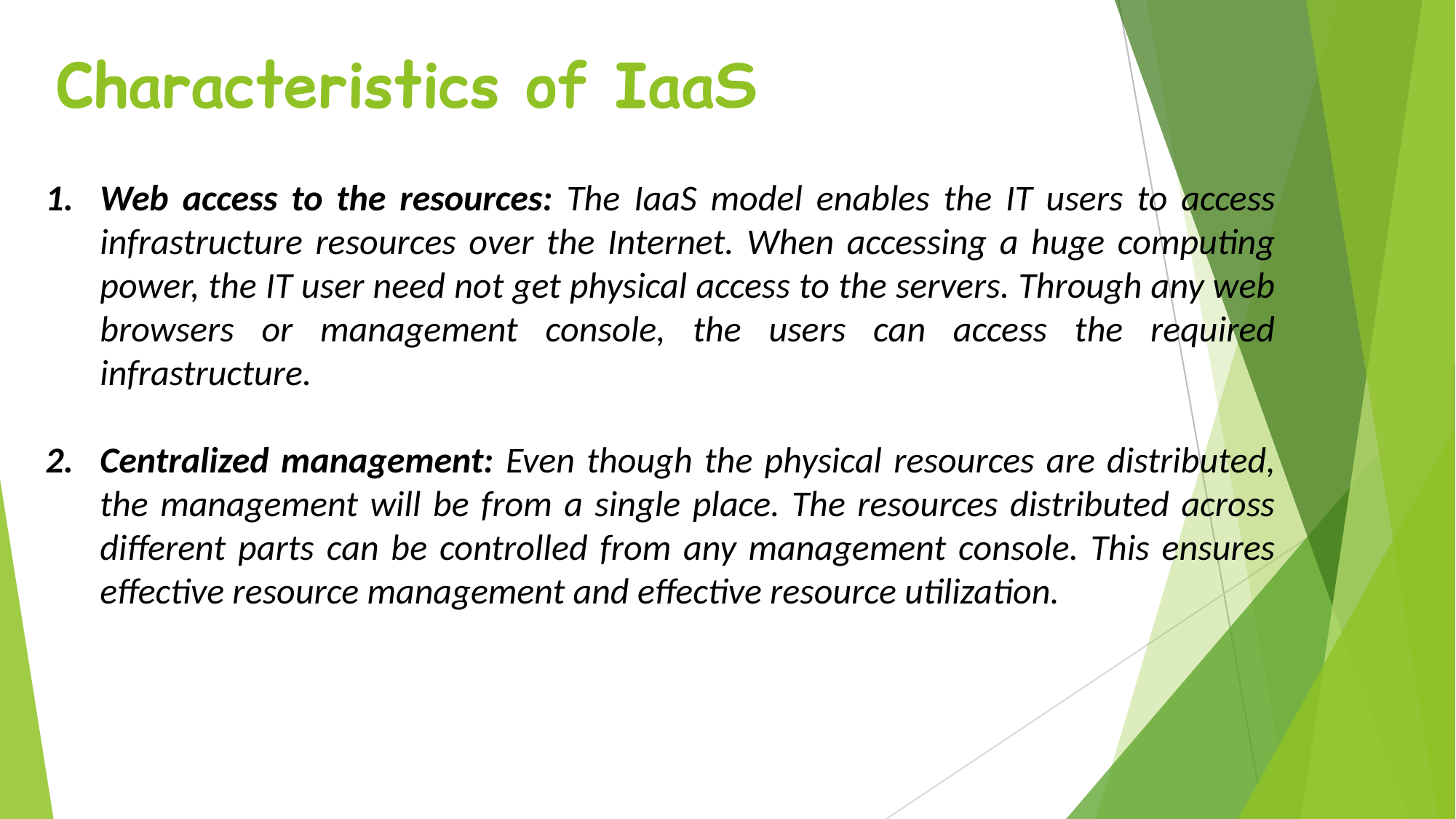

# Characteristics of IaaS
Web access to the resources: The IaaS model enables the IT users to access infrastructure resources over the Internet. When accessing a huge computing power, the IT user need not get physical access to the servers. Through any web browsers or management console, the users can access the required infrastructure.

Centralized management: Even though the physical resources are distributed, the management will be from a single place. The resources distributed across different parts can be controlled from any management console. This ensures effective resource management and effective resource utilization.